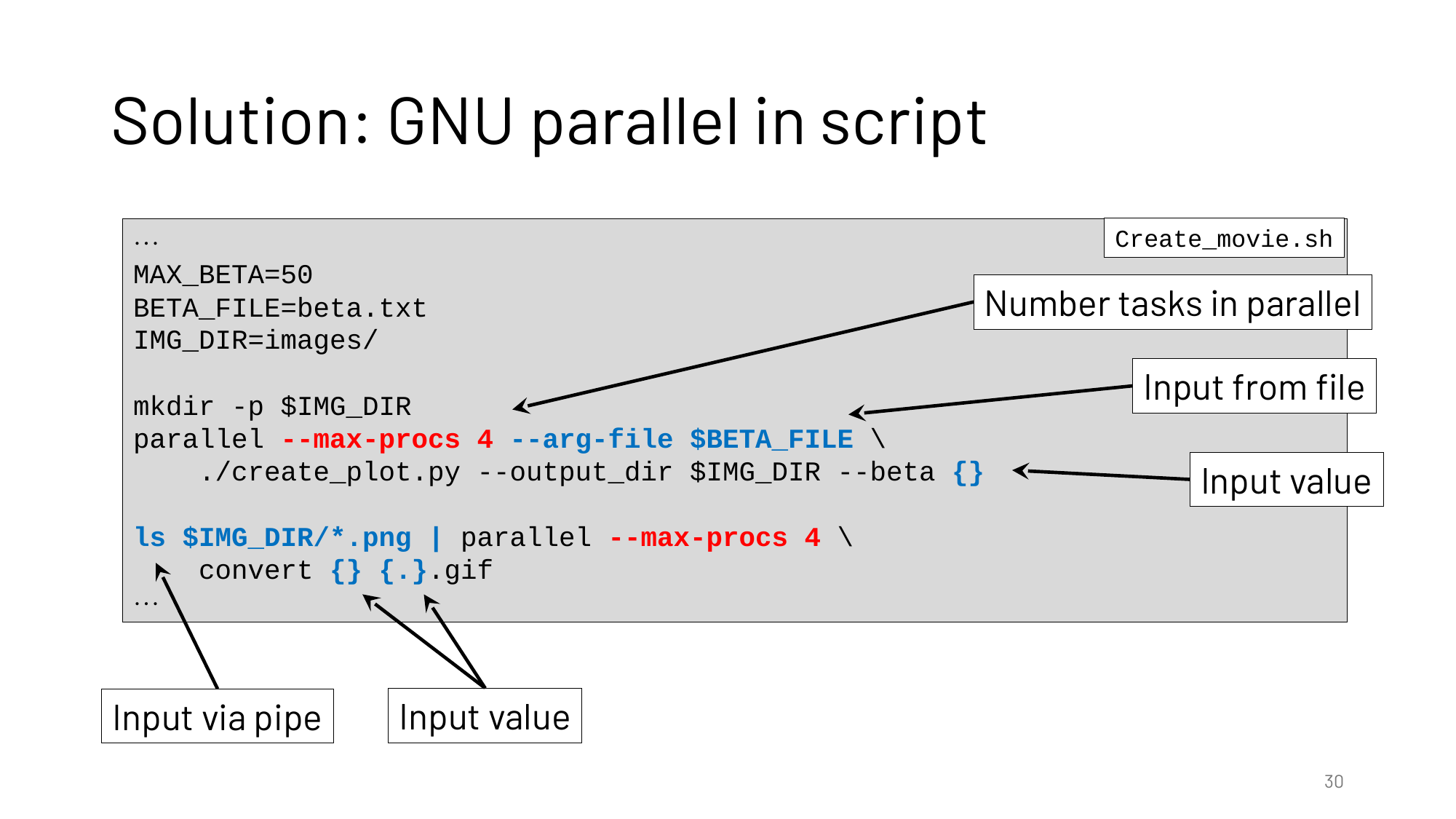

# Solution: GNU parallel in script
Create_movie.sh
…
MAX_BETA=50
BETA_FILE=beta.txt
IMG_DIR=images/

mkdir -p $IMG_DIR
parallel --max-procs 4 --arg-file $BETA_FILE \
    ./create_plot.py --output_dir $IMG_DIR --beta {}

ls $IMG_DIR/*.png | parallel --max-procs 4 \
    convert {} {.}.gif
…
Number tasks in parallel
Input from file
Input value
Input via pipe
Input value
30